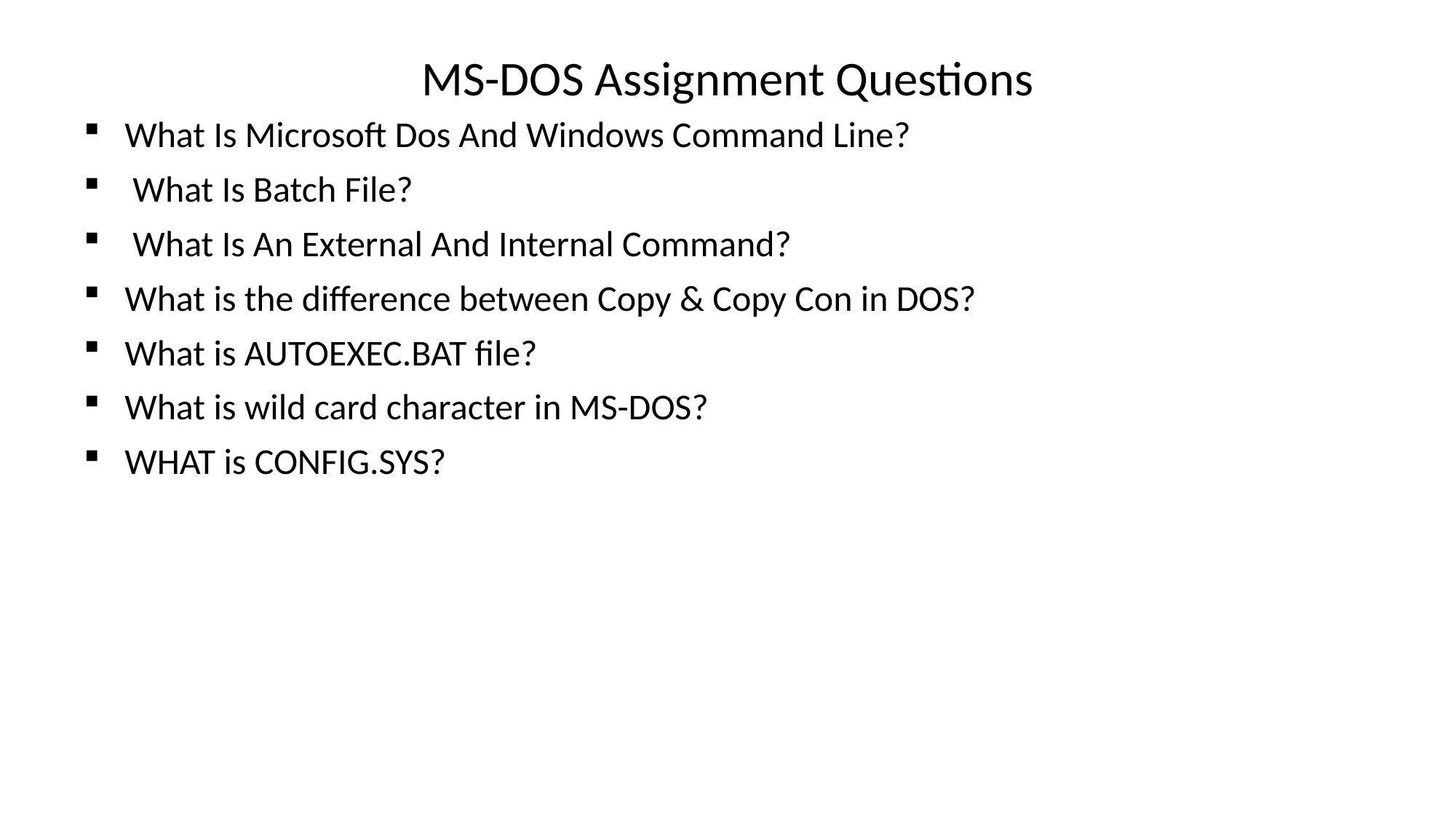

# MS-DOS Assignment Questions
What Is Microsoft Dos And Windows Command Line?
 What Is Batch File?
 What Is An External And Internal Command?
What is the difference between Copy & Copy Con in DOS?
What is AUTOEXEC.BAT file?
What is wild card character in MS-DOS?
WHAT is CONFIG.SYS?